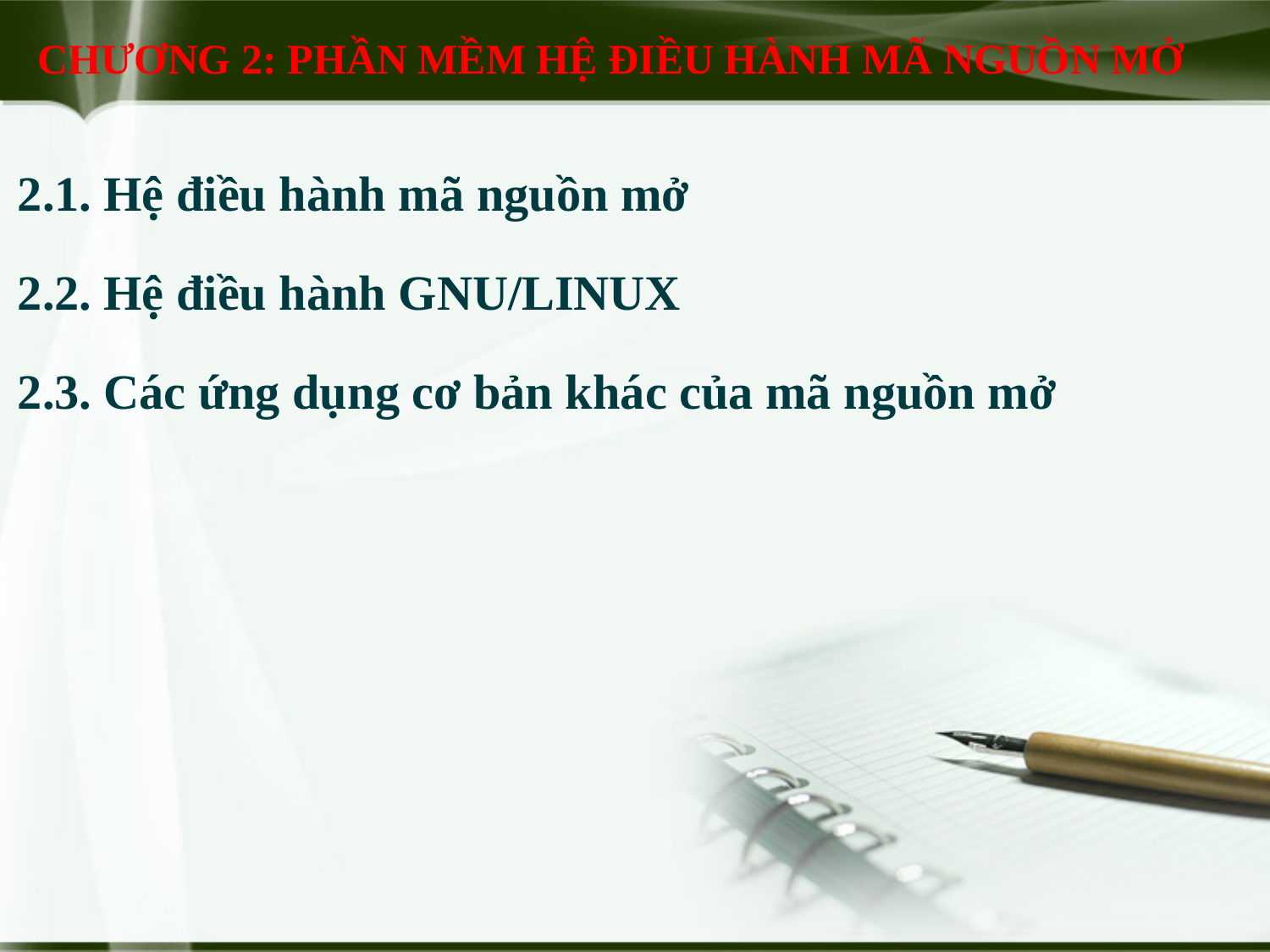

# CHƯƠNG 2: PHẦN MỀM HỆ ĐIỀU HÀNH MÃ NGUỒN MỞ
2.1. Hệ điều hành mã nguồn mở
2.2. Hệ điều hành GNU/LINUX
2.3. Các ứng dụng cơ bản khác của mã nguồn mở